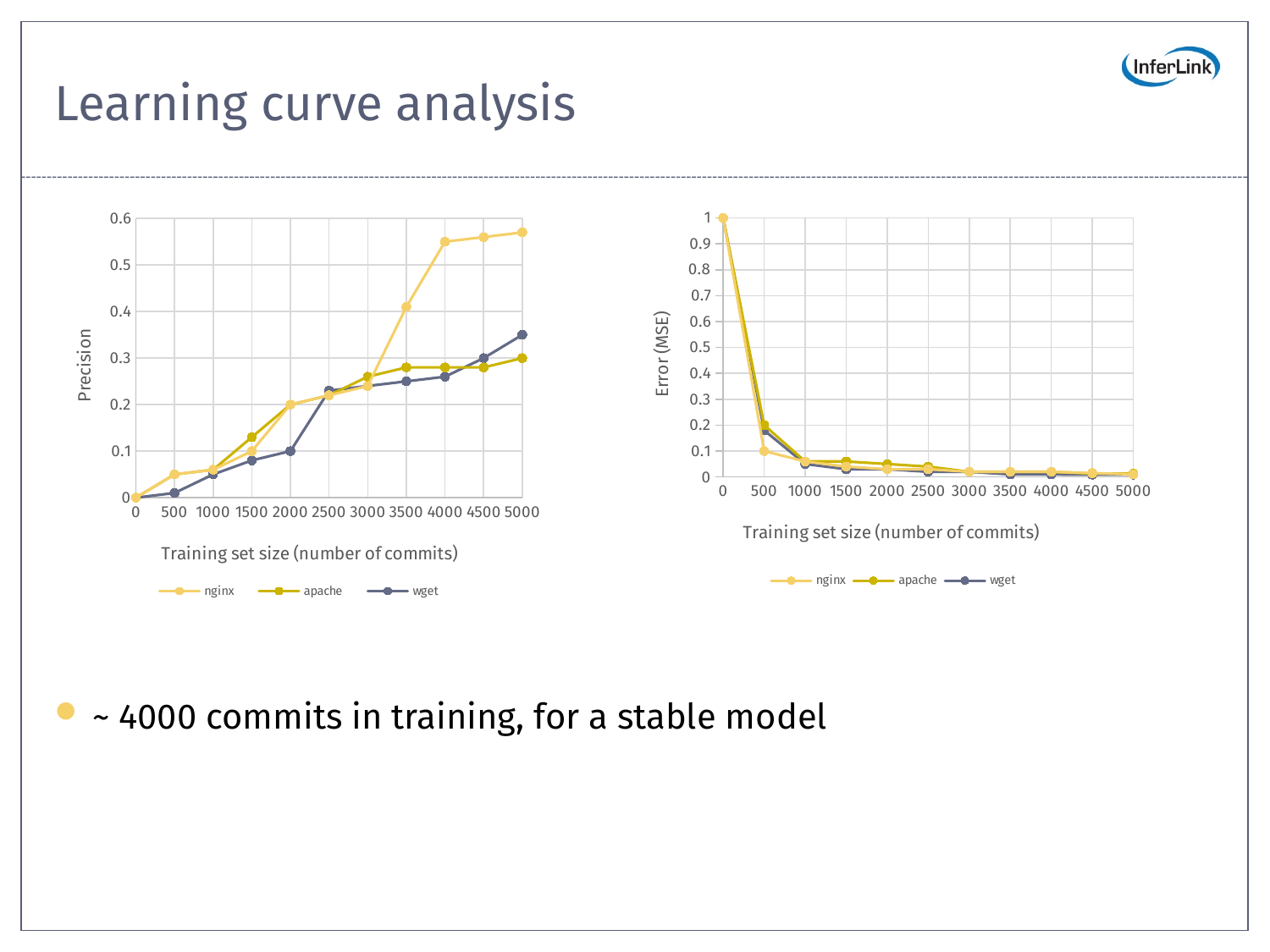

# Learning curve analysis

### Chart

| Category | nginx | apache | wget |
|---|---|---|---|

### Chart

| Category | nginx | apache | wget |
|---|---|---|---|
~ 4000 commits in training, for a stable model